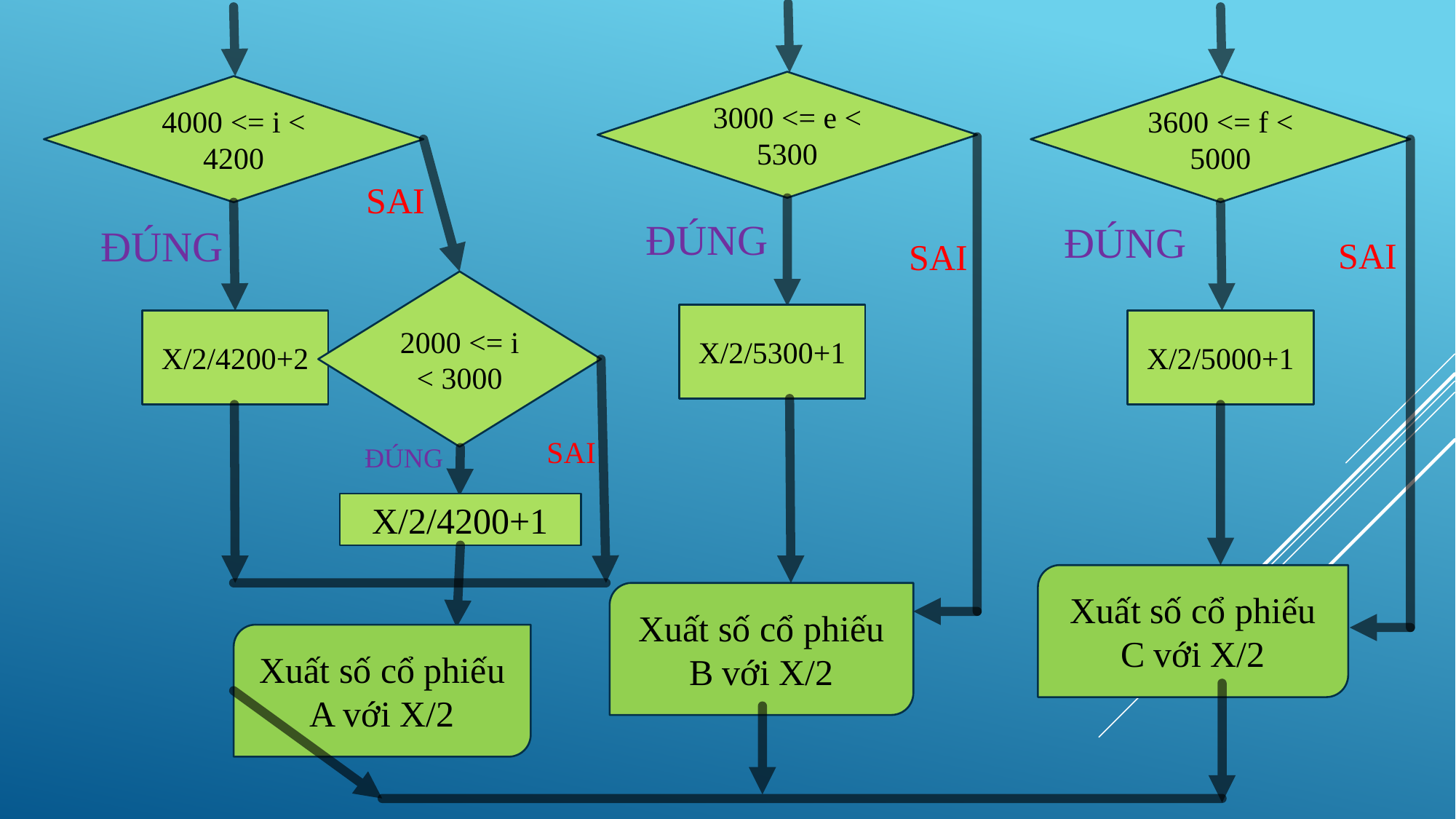

3000 <= e < 5300
4000 <= i < 4200
3600 <= f < 5000
đúng
đúng
SAI
# đúng
SAI
SAI
2000 <= i < 3000
X/2/5300+1
X/2/4200+2
X/2/5000+1
SAI
ĐÚNG
X/2/4200+1
Xuất số cổ phiếu C với X/2
Xuất số cổ phiếu B với X/2
Xuất số cổ phiếu A với X/2